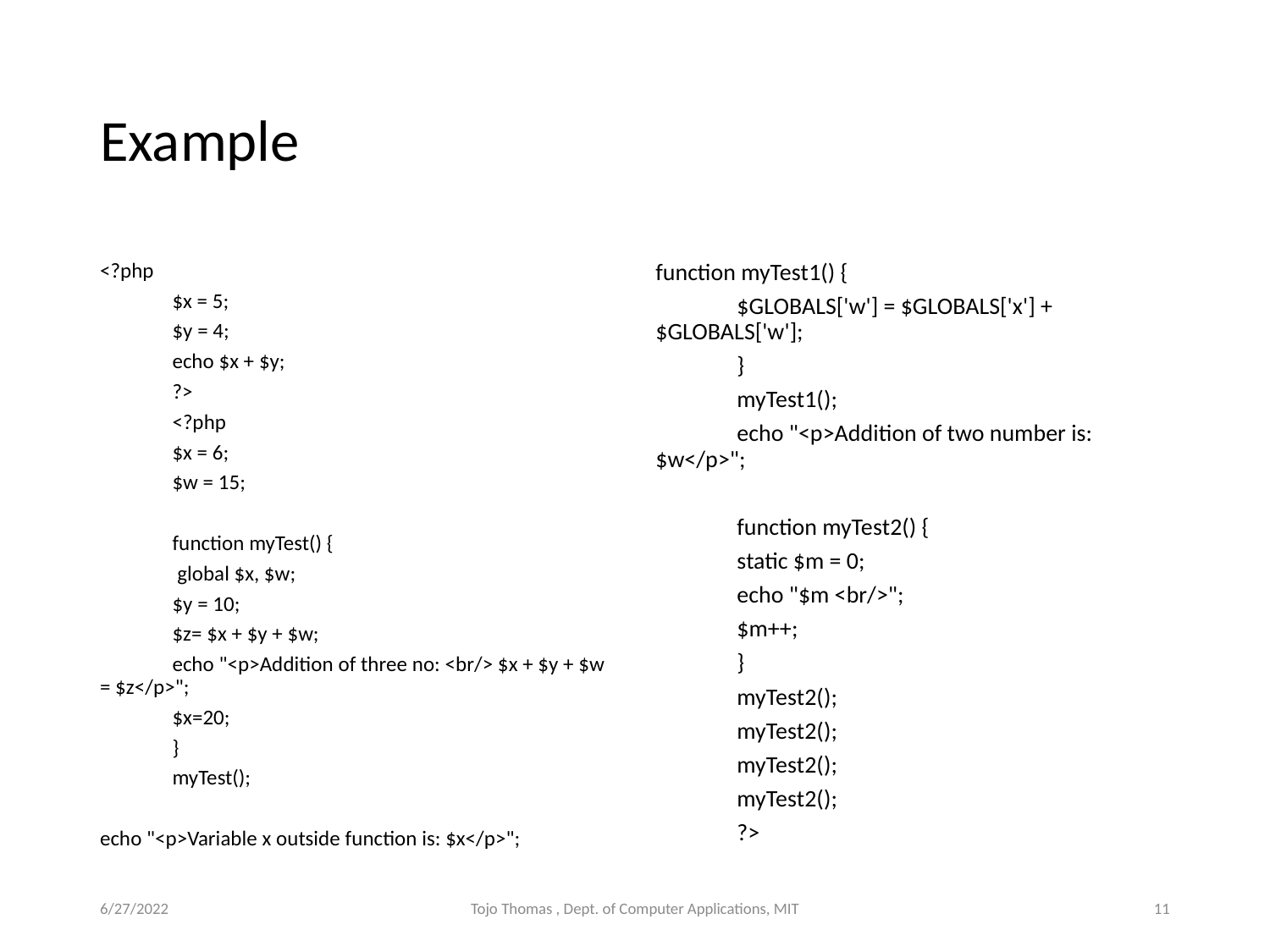

# Example
<?php
	$x = 5;
	$y = 4;
	echo $x + $y;
	?>
	<?php
		$x = 6;
		$w = 15;

		function myTest() {
		 global $x, $w;
		$y = 10;
		$z= $x + $y + $w;
			echo "<p>Addition of three no: <br/> $x + $y + $w = $z</p>";
			$x=20;
		}
		myTest();

echo "<p>Variable x outside function is: $x</p>";
function myTest1() {
			$GLOBALS['w'] = $GLOBALS['x'] + $GLOBALS['w'];
		}
		myTest1();
		echo "<p>Addition of two number is: $w</p>";

		function myTest2() {
			static $m = 0;
			echo "$m <br/>";
			$m++;
		}
		myTest2();
		myTest2();
		myTest2();
		myTest2();
	?>
6/27/2022
Tojo Thomas , Dept. of Computer Applications, MIT
11